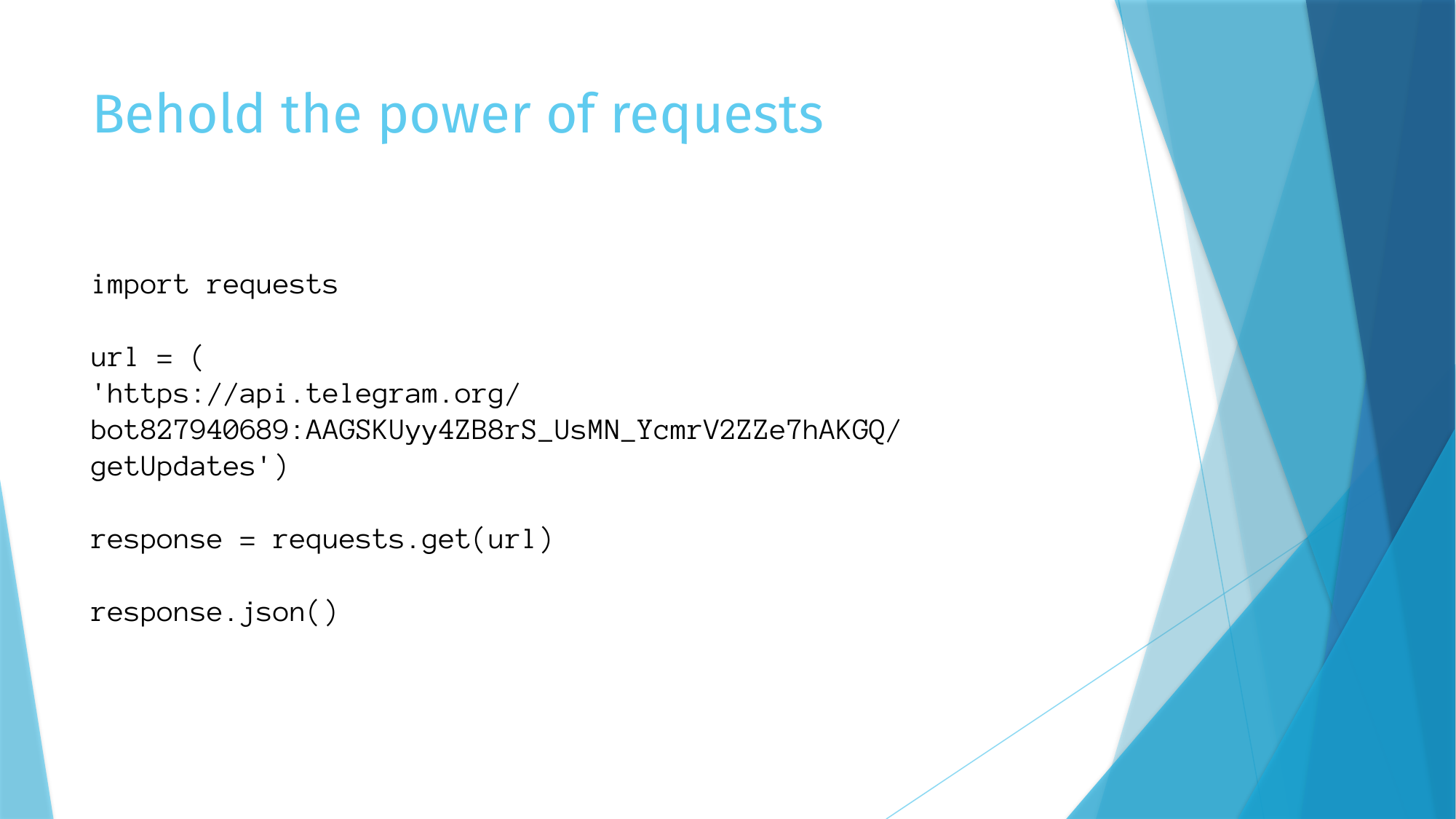

# Behold the power of requests
import requests

url = (
'https://api.telegram.org/bot827940689:AAGSKUyy4ZB8rS_UsMN_YcmrV2ZZe7hAKGQ/getUpdates')

response = requests.get(url)

response.json()